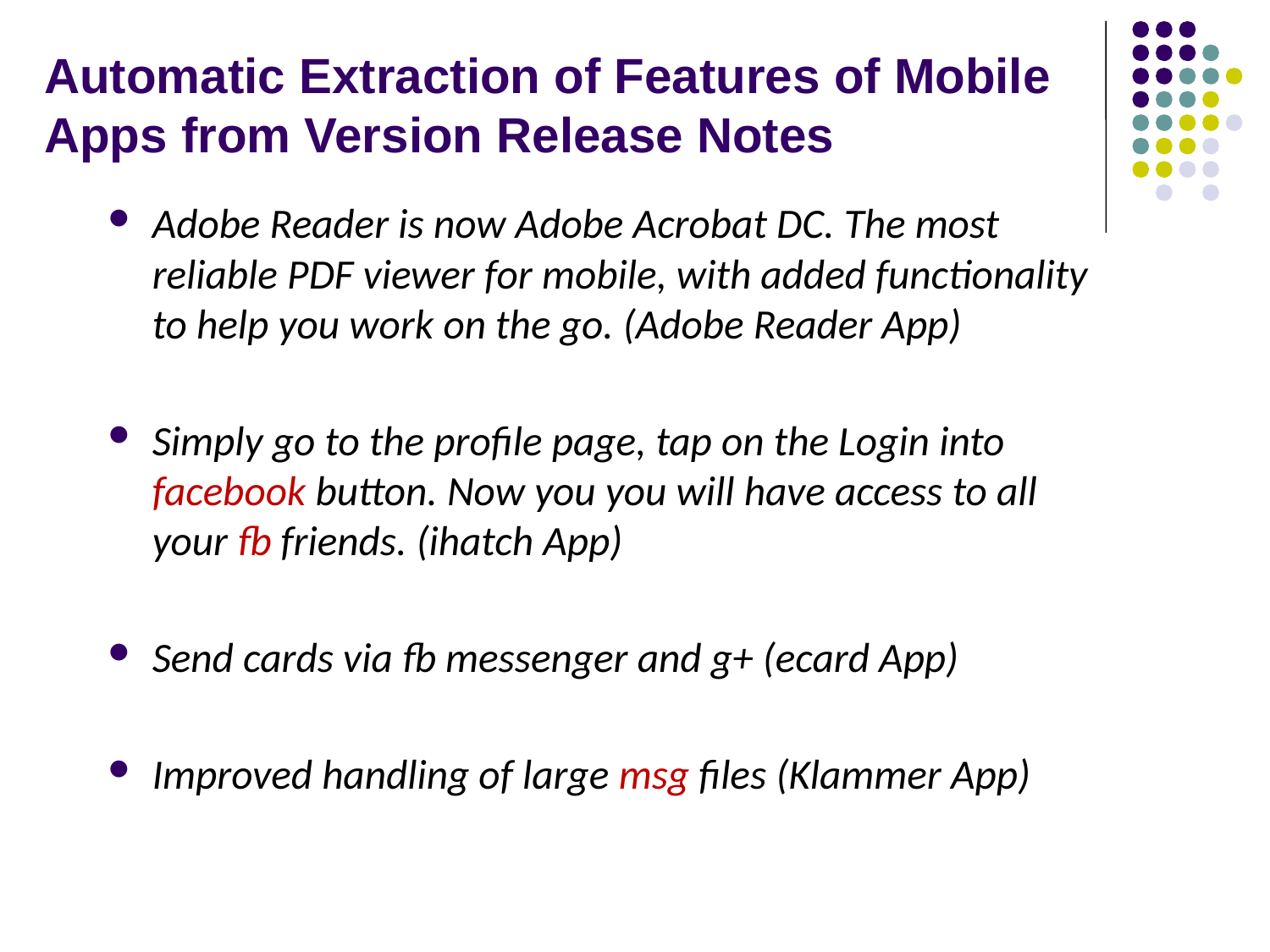

# Automatic Extraction of Features of Mobile Apps from Version Release Notes
Adobe Reader is now Adobe Acrobat DC. The most reliable PDF viewer for mobile, with added functionality to help you work on the go. (Adobe Reader App)

Simply go to the profile page, tap on the Login into facebook button. Now you you will have access to all your fb friends. (ihatch App)

Send cards via fb messenger and g+ (ecard App)

Improved handling of large msg files (Klammer App)